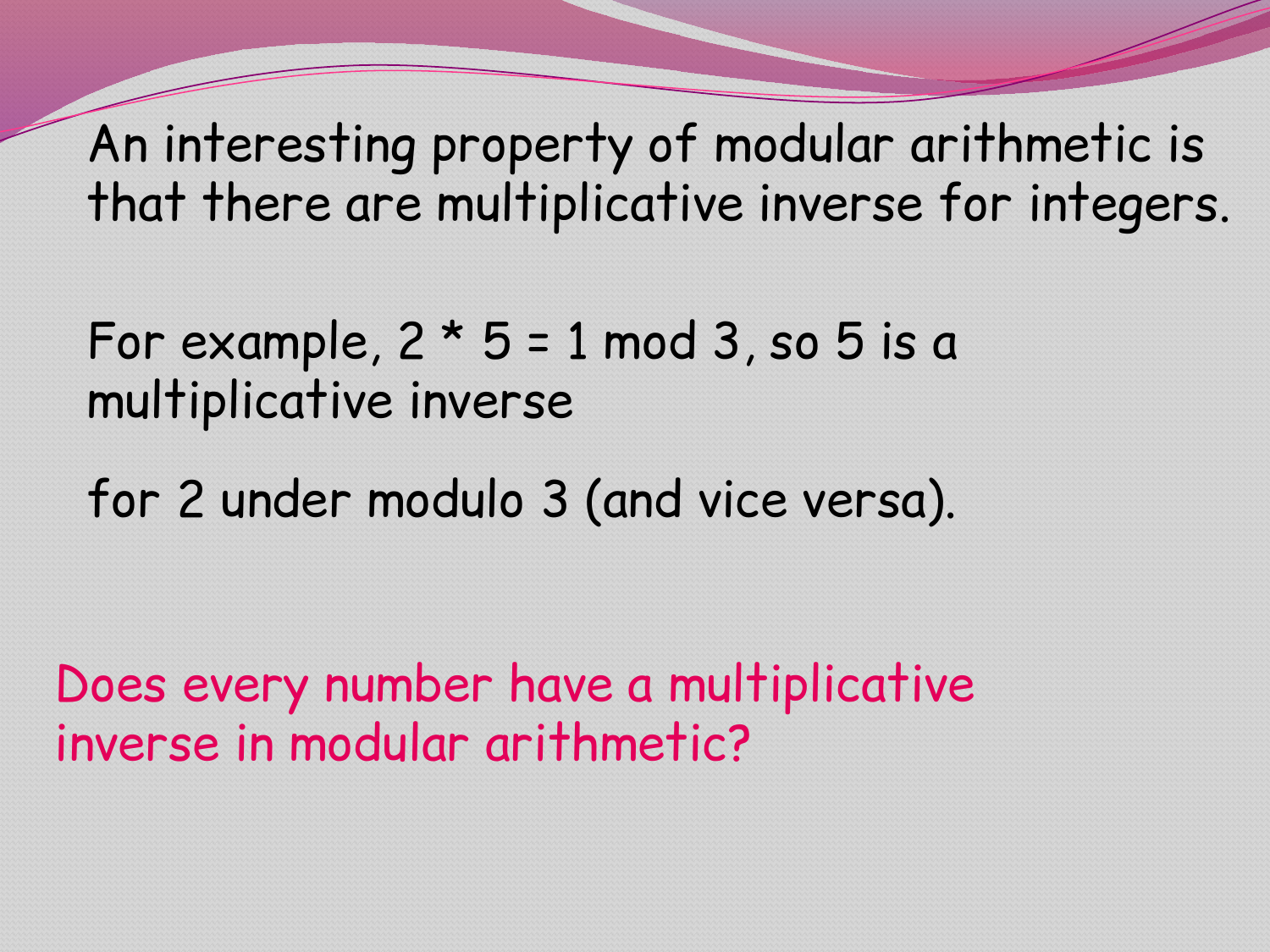

An interesting property of modular arithmetic is that there are multiplicative inverse for integers.

For example, 2 * 5 = 1 mod 3, so 5 is a multiplicative inverse
for 2 under modulo 3 (and vice versa).
Does every number have a multiplicative inverse in modular arithmetic?